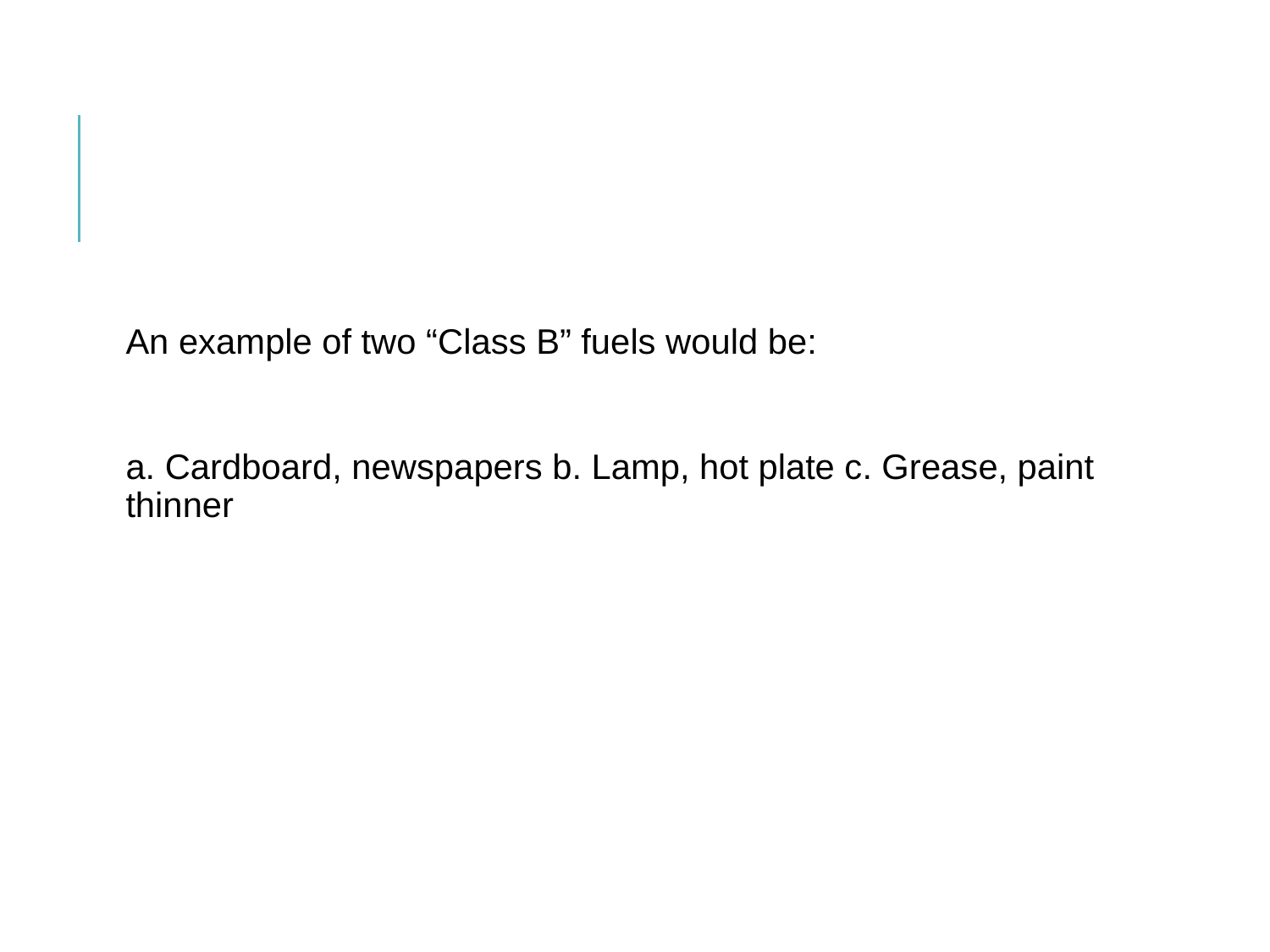

#
An example of two “Class B” fuels would be:

a. Cardboard, newspapers b. Lamp, hot plate c. Grease, paint thinner